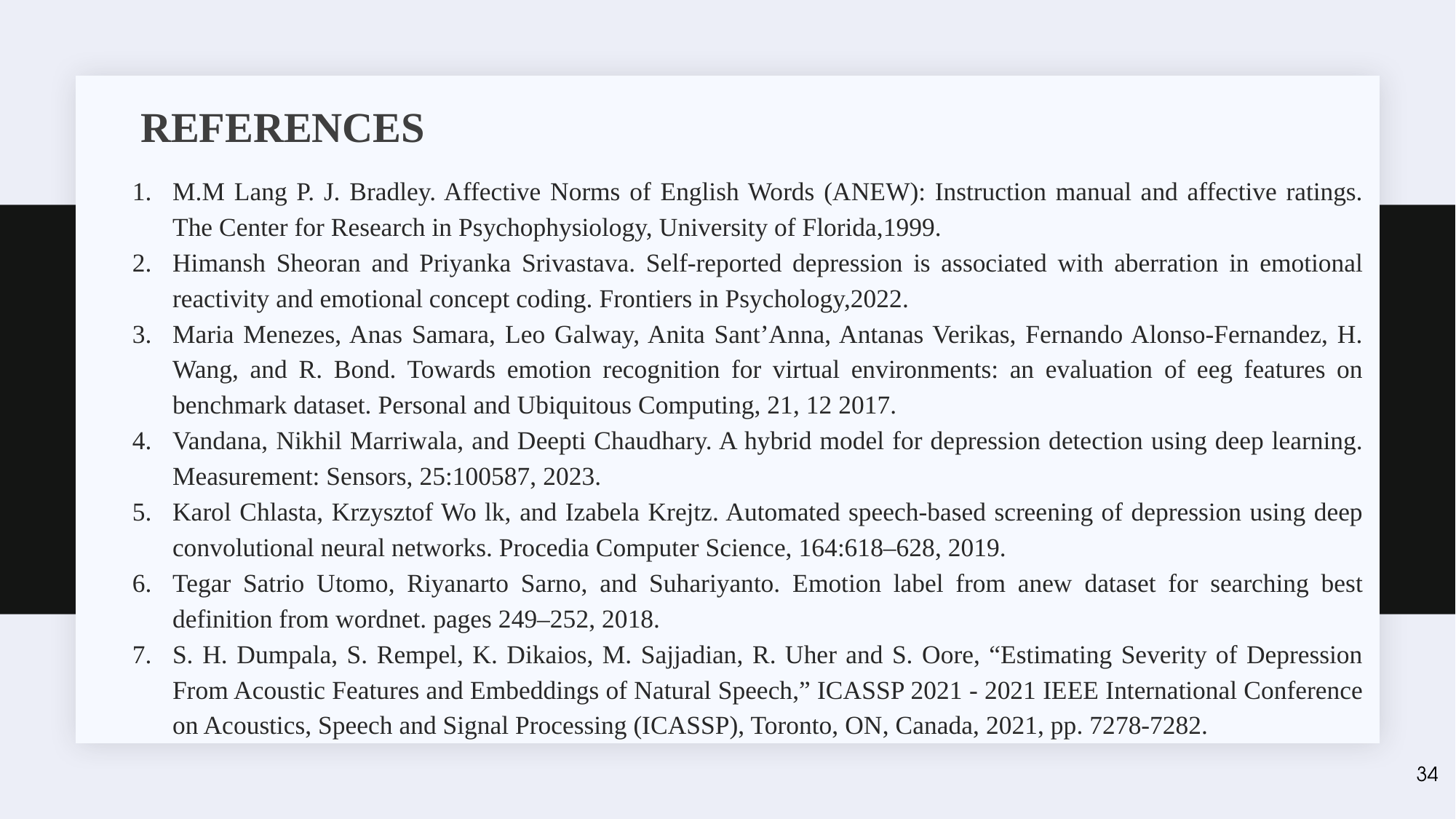

# REFERENCES
M.M Lang P. J. Bradley. Affective Norms of English Words (ANEW): Instruction manual and affective ratings. The Center for Research in Psychophysiology, University of Florida,1999.
Himansh Sheoran and Priyanka Srivastava. Self-reported depression is associated with aberration in emotional reactivity and emotional concept coding. Frontiers in Psychology,2022.
Maria Menezes, Anas Samara, Leo Galway, Anita Sant’Anna, Antanas Verikas, Fernando Alonso-Fernandez, H. Wang, and R. Bond. Towards emotion recognition for virtual environments: an evaluation of eeg features on benchmark dataset. Personal and Ubiquitous Computing, 21, 12 2017.
Vandana, Nikhil Marriwala, and Deepti Chaudhary. A hybrid model for depression detection using deep learning. Measurement: Sensors, 25:100587, 2023.
Karol Chlasta, Krzysztof Wo lk, and Izabela Krejtz. Automated speech-based screening of depression using deep convolutional neural networks. Procedia Computer Science, 164:618–628, 2019.
Tegar Satrio Utomo, Riyanarto Sarno, and Suhariyanto. Emotion label from anew dataset for searching best definition from wordnet. pages 249–252, 2018.
S. H. Dumpala, S. Rempel, K. Dikaios, M. Sajjadian, R. Uher and S. Oore, “Estimating Severity of Depression From Acoustic Features and Embeddings of Natural Speech,” ICASSP 2021 - 2021 IEEE International Conference on Acoustics, Speech and Signal Processing (ICASSP), Toronto, ON, Canada, 2021, pp. 7278-7282.
34